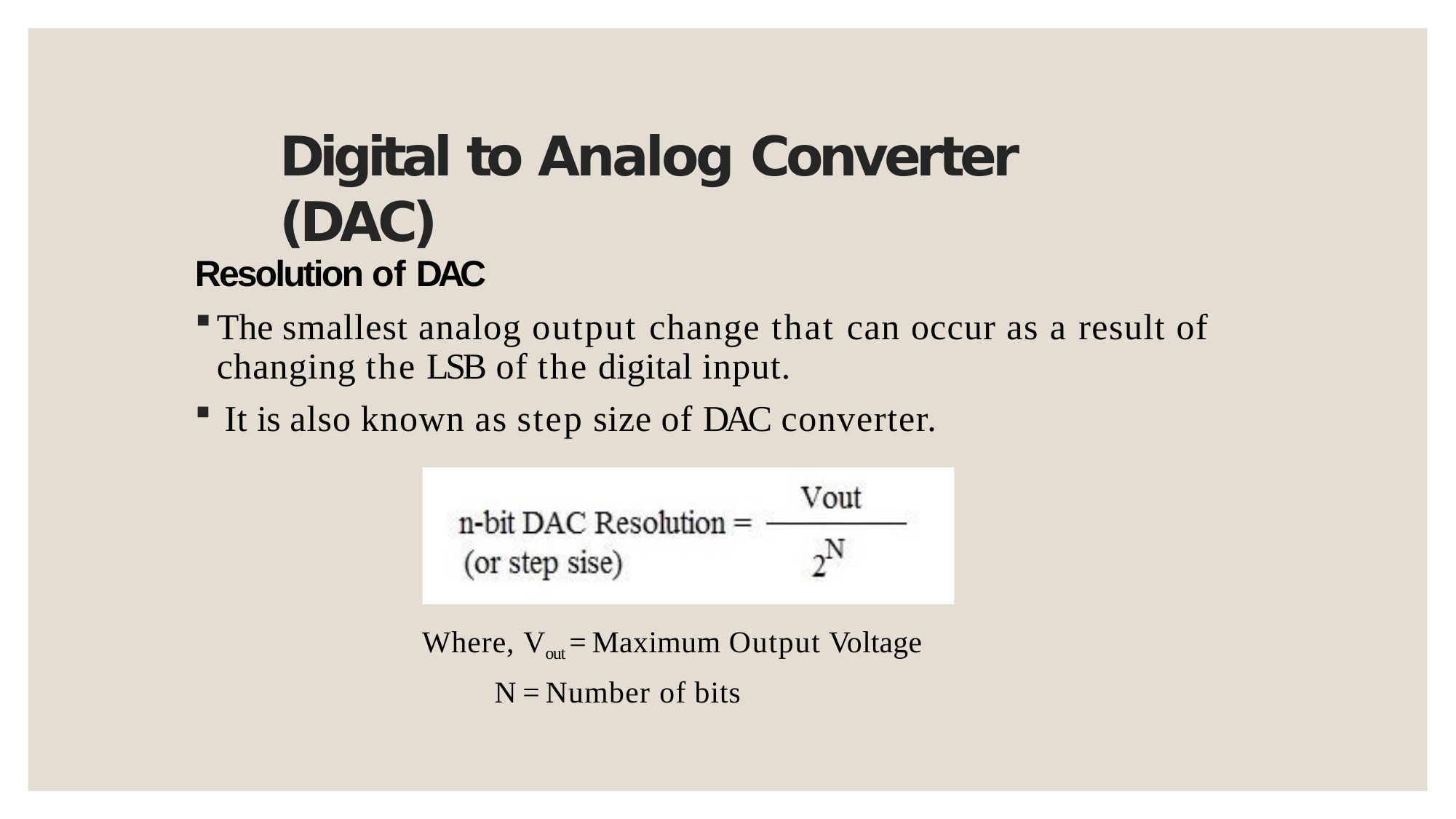

# Digital to Analog Converter (DAC)
Resolution of DAC
The smallest analog output change that can occur as a result of  changing the LSB of the digital input.
It is also known as step size of DAC converter.

Where, Vout = Maximum Output Voltage  N = Number of bits